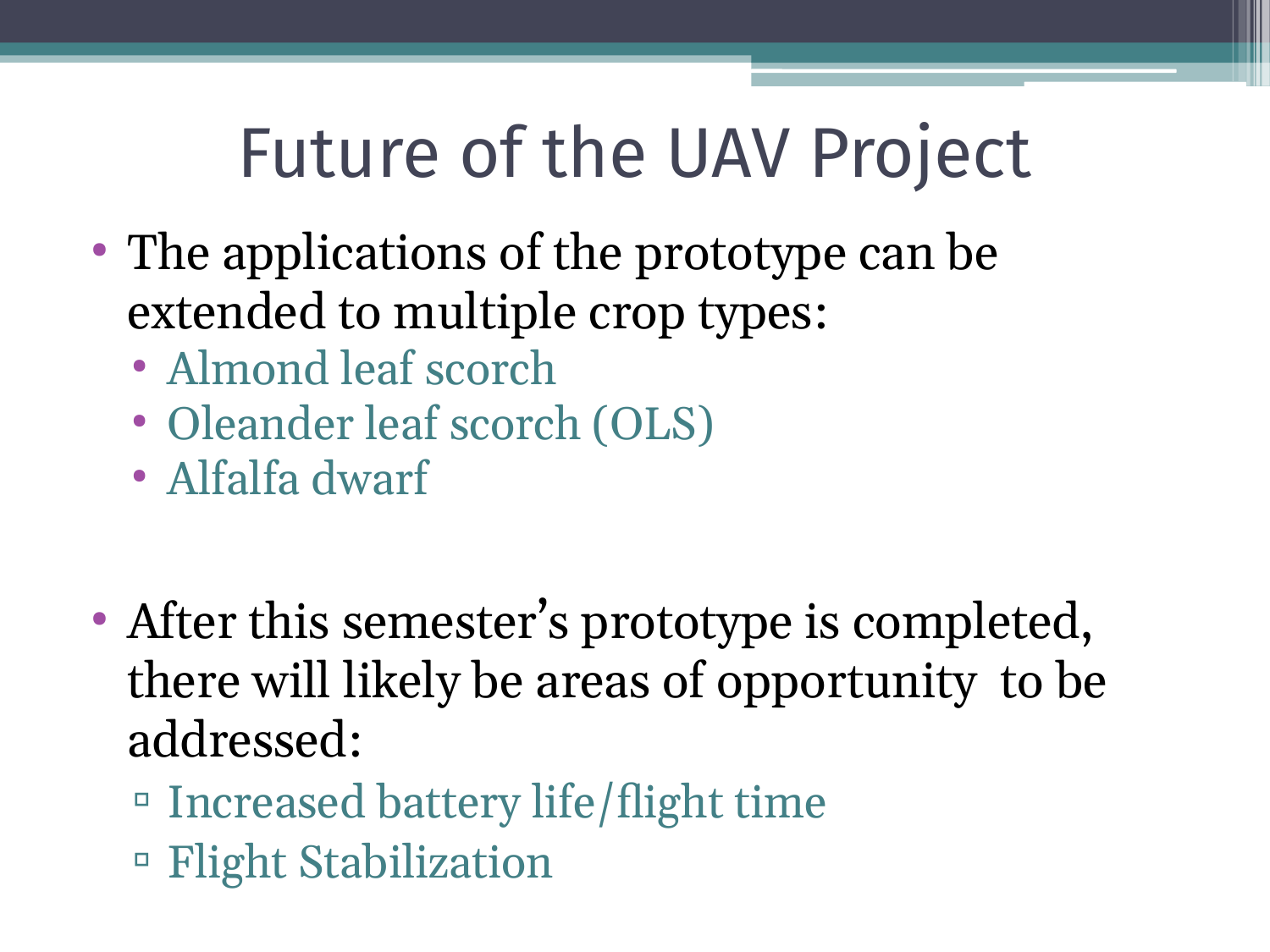

# Future of the UAV Project
The applications of the prototype can be extended to multiple crop types:
Almond leaf scorch
Oleander leaf scorch (OLS)
Alfalfa dwarf

After this semester’s prototype is completed, there will likely be areas of opportunity  to be addressed:
Increased battery life/flight time
Flight Stabilization